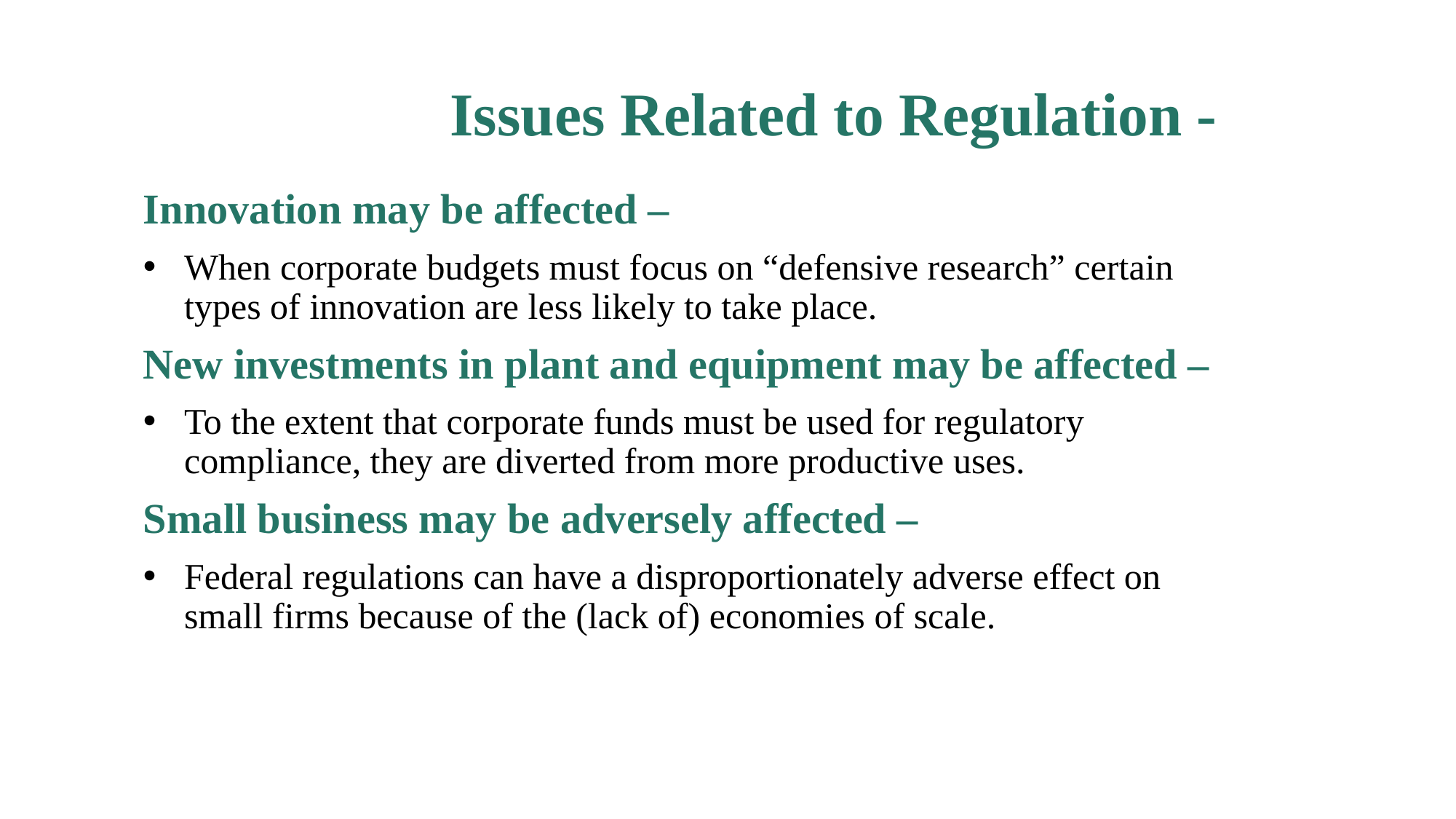

# Issues Related to Regulation -
Innovation may be affected –
When corporate budgets must focus on “defensive research” certain types of innovation are less likely to take place.
New investments in plant and equipment may be affected –
To the extent that corporate funds must be used for regulatory compliance, they are diverted from more productive uses.
Small business may be adversely affected –
Federal regulations can have a disproportionately adverse effect on small firms because of the (lack of) economies of scale.